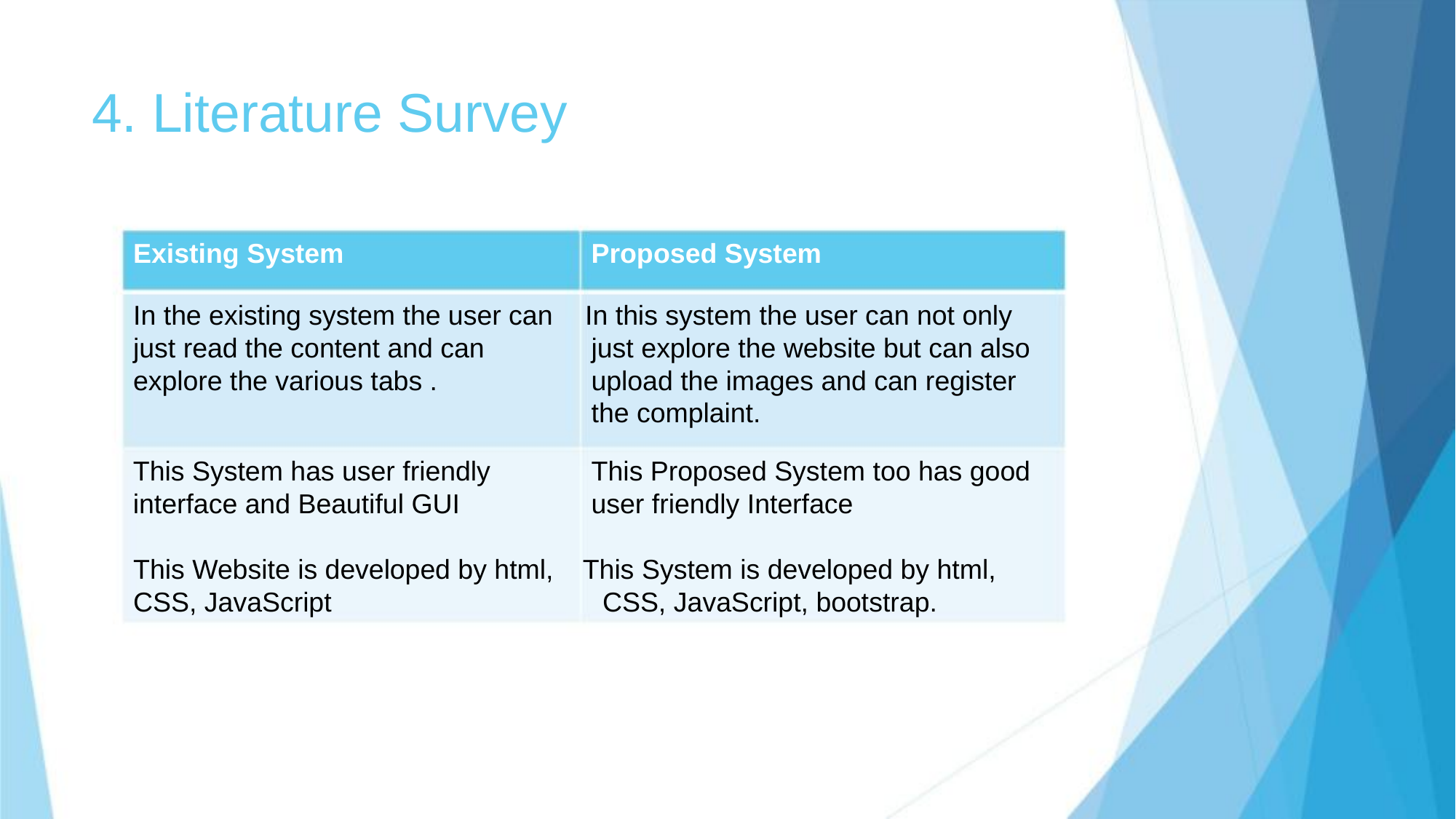

4. Literature Survey
Existing System
Proposed System
In the existing system the user can In this system the user can not only
just read the content and can
explore the various tabs .
just explore the website but can also
upload the images and can register
the complaint.
This System has user friendly
interface and Beautiful GUI
This Proposed System too has good
user friendly Interface
This Website is developed by html, This System is developed by html,
CSS, JavaScript CSS, JavaScript, bootstrap.